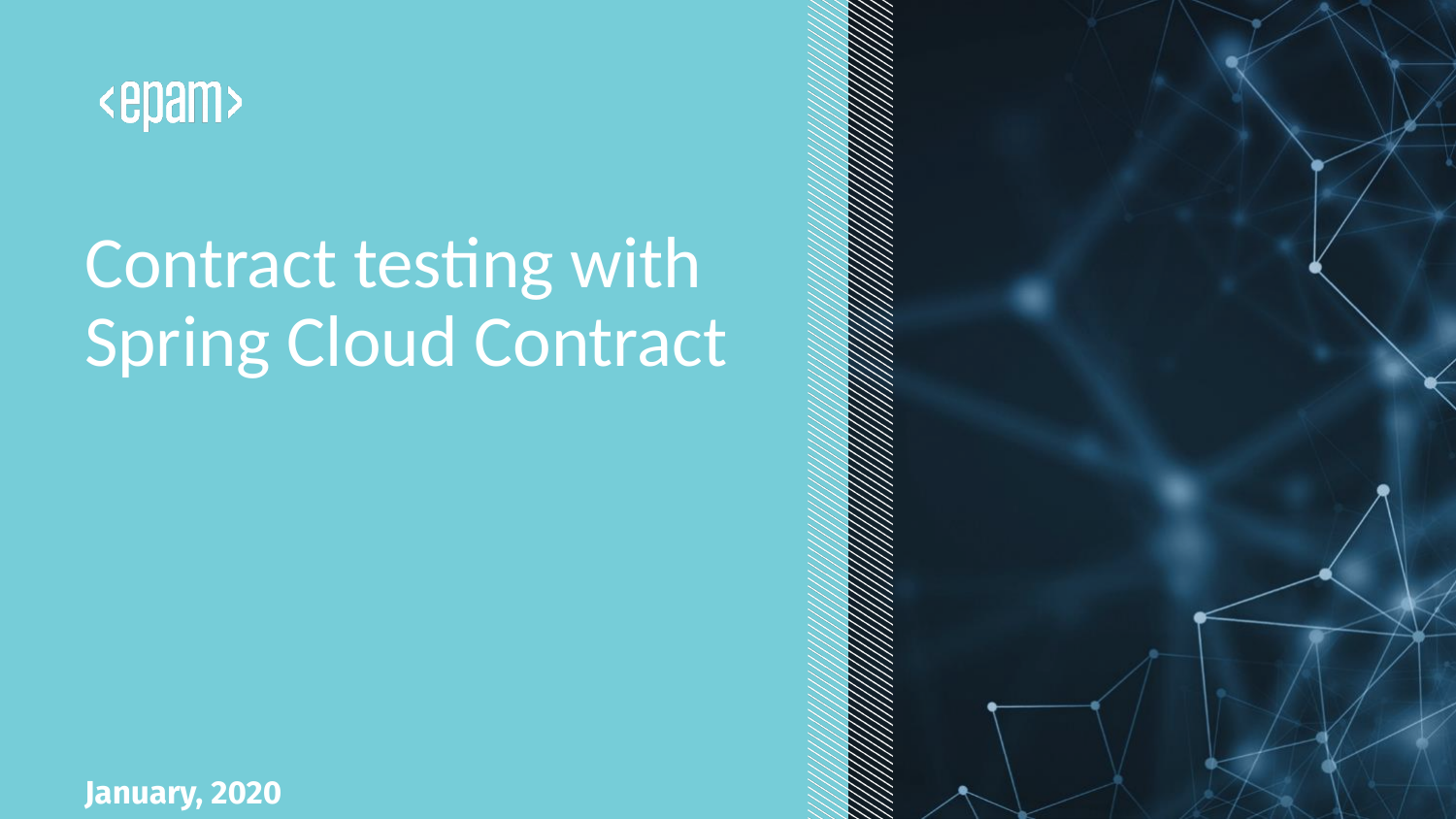

# Contract testing with Spring Cloud Contract

January, 2020